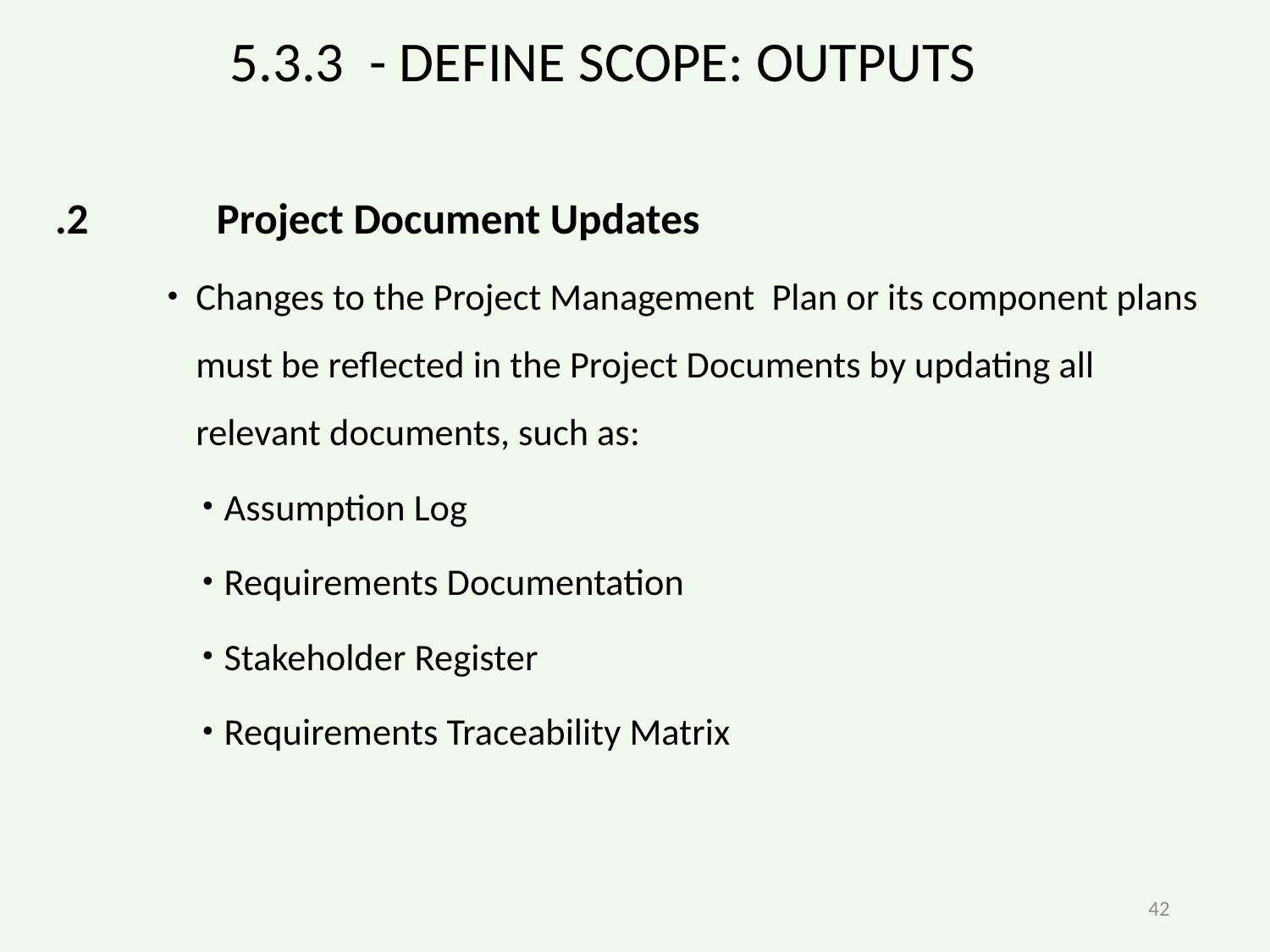

# 5.3.3  - DEFINE SCOPE: OUTPUTS
.2	   Project Document Updates
Changes to the Project Management  Plan or its component plans must be reflected in the Project Documents by updating all relevant documents, such as:
Assumption Log
Requirements Documentation
Stakeholder Register
Requirements Traceability Matrix

42